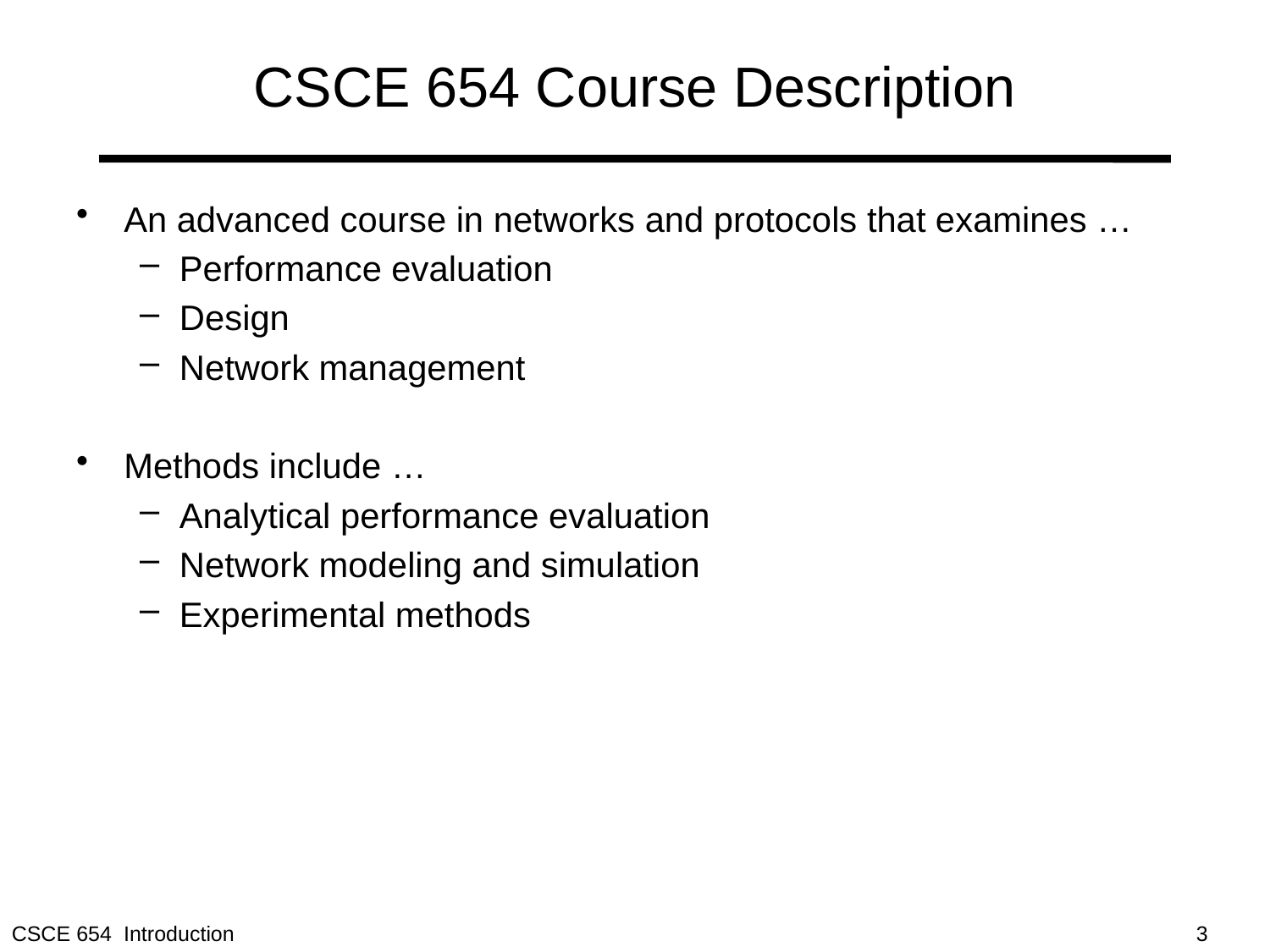

# CSCE 654 Course Description
An advanced course in networks and protocols that examines …
Performance evaluation
Design
Network management

Methods include …
Analytical performance evaluation
Network modeling and simulation
Experimental methods